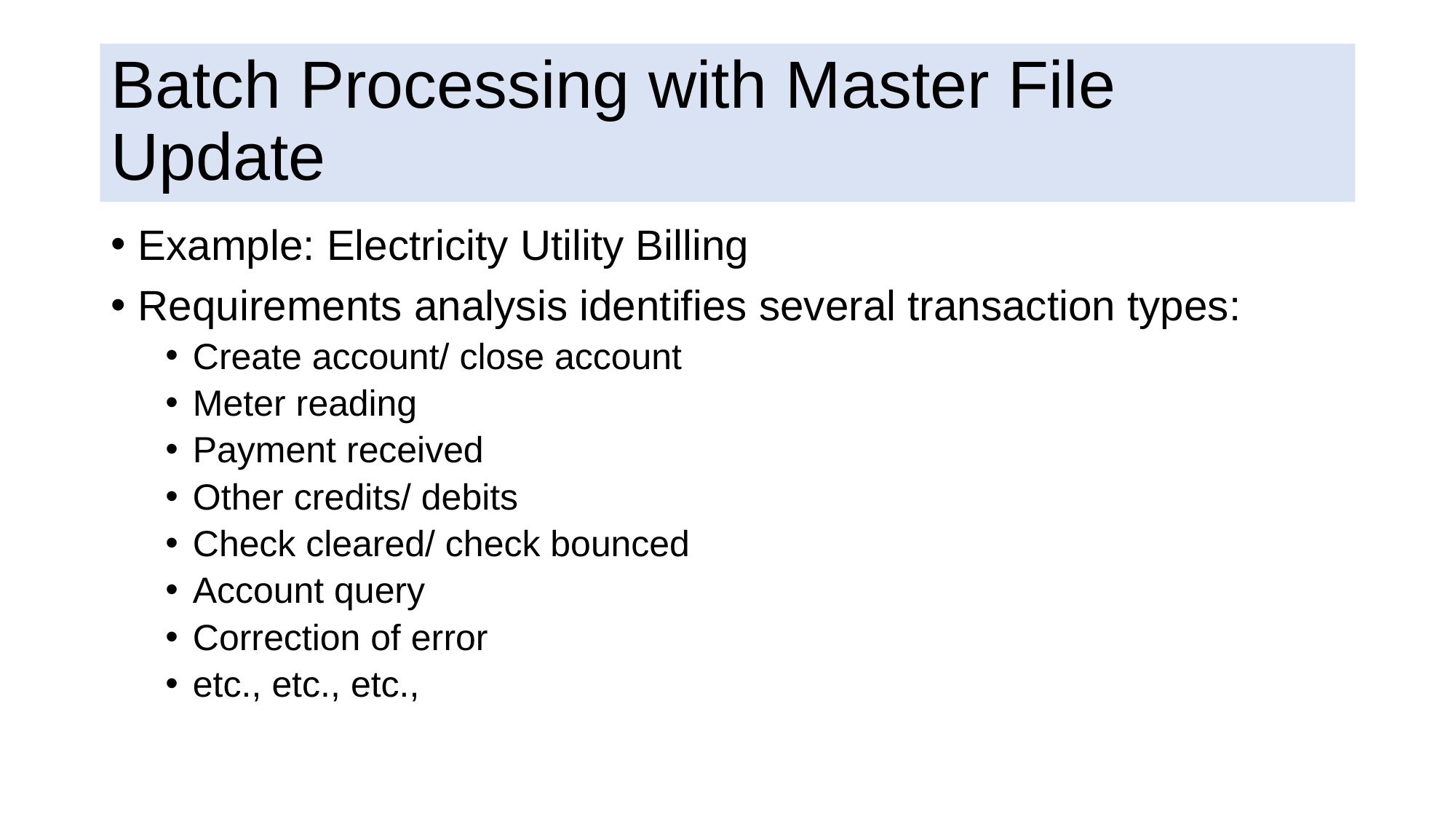

# Batch Processing with Master File Update
Example: Electricity Utility Billing
Requirements analysis identifies several transaction types:
Create account/ close account
Meter reading
Payment received
Other credits/ debits
Check cleared/ check bounced
Account query
Correction of error
etc., etc., etc.,